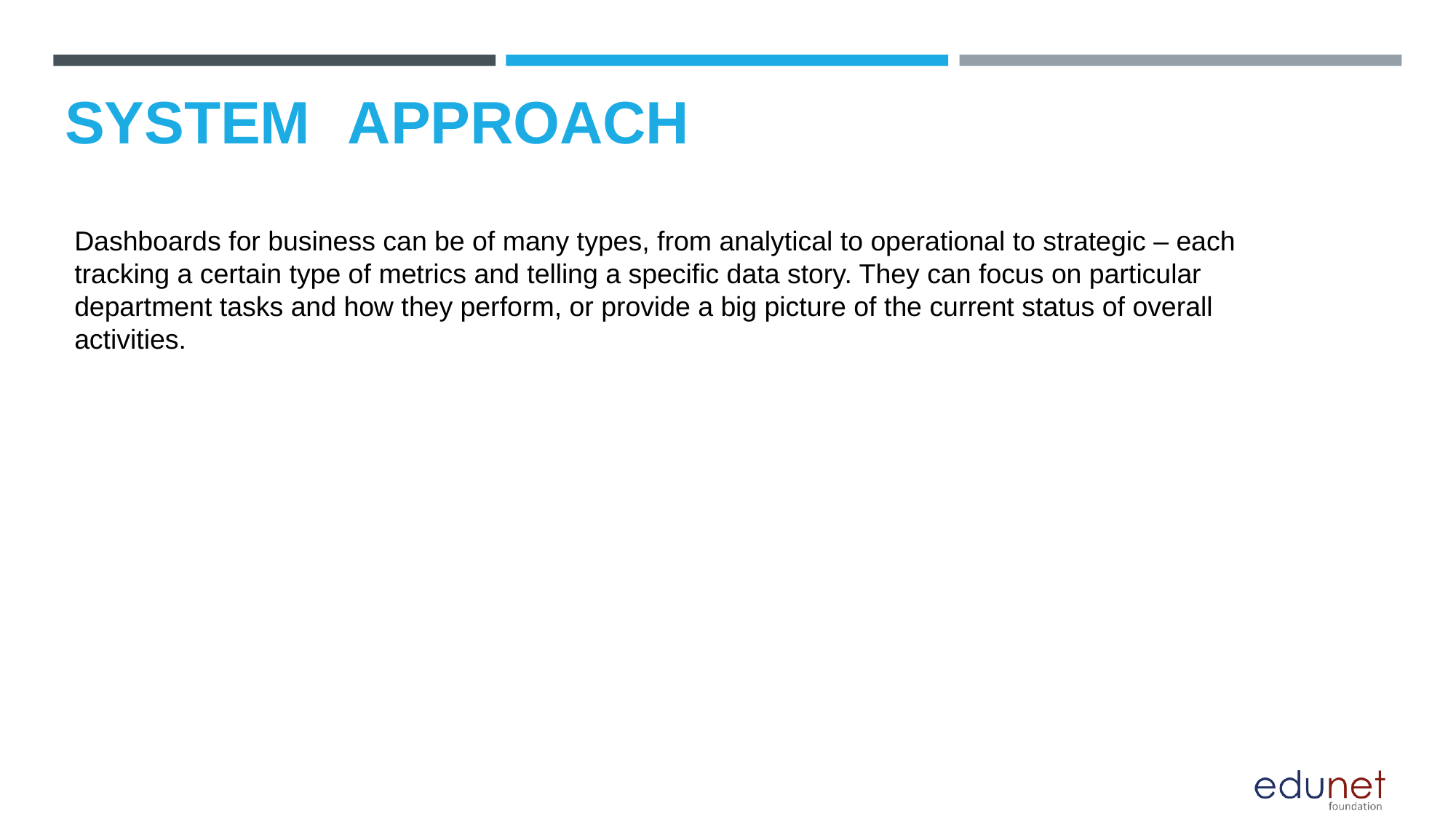

# SYSTEM	APPROACH
Dashboards for business can be of many types, from analytical to operational to strategic – each tracking a certain type of metrics and telling a specific data story. They can focus on particular department tasks and how they perform, or provide a big picture of the current status of overall activities.